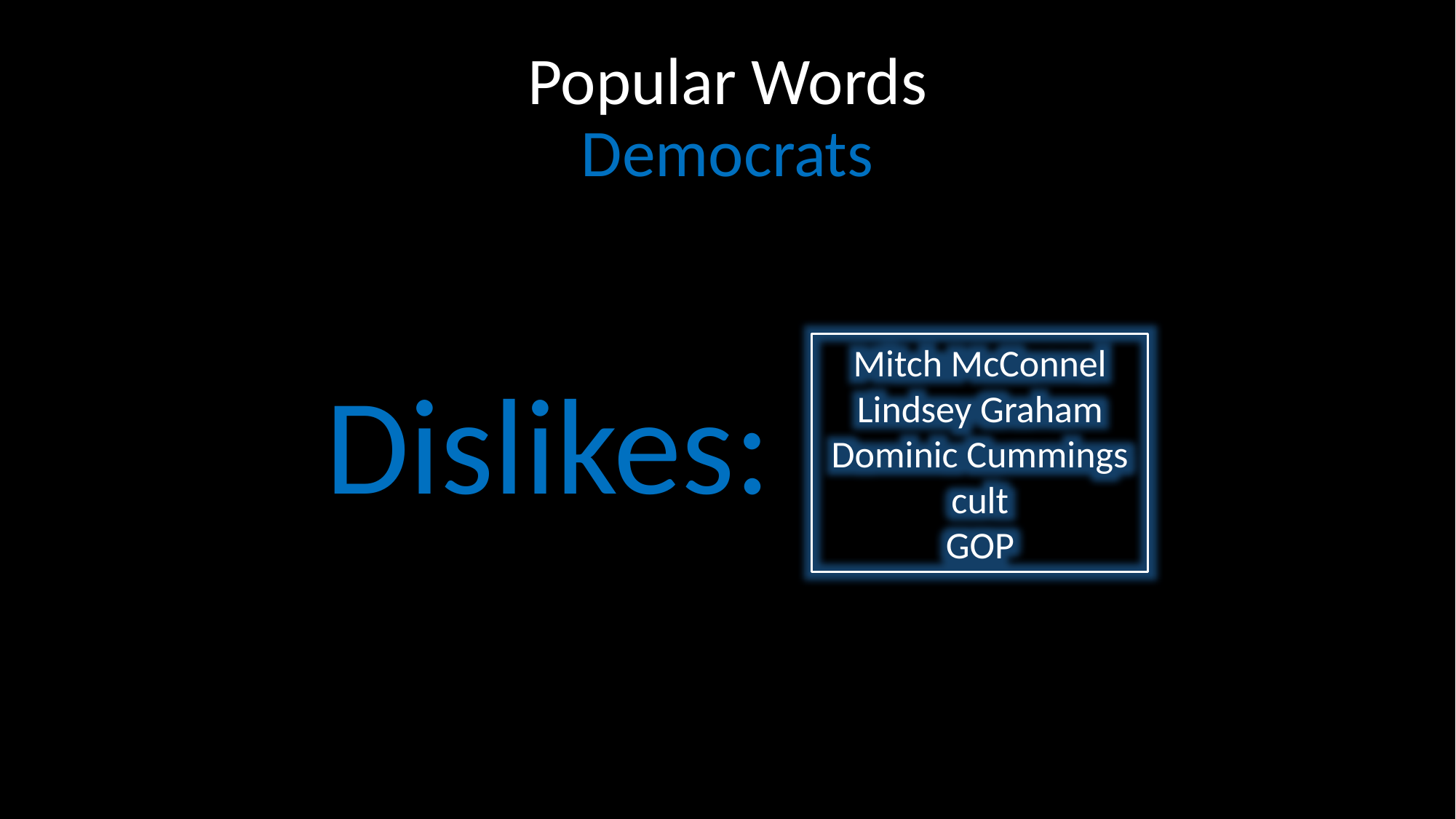

# Popular Words Democrats
Mitch McConnel
Lindsey Graham
Dominic Cummings
cult
GOP
Dislikes: